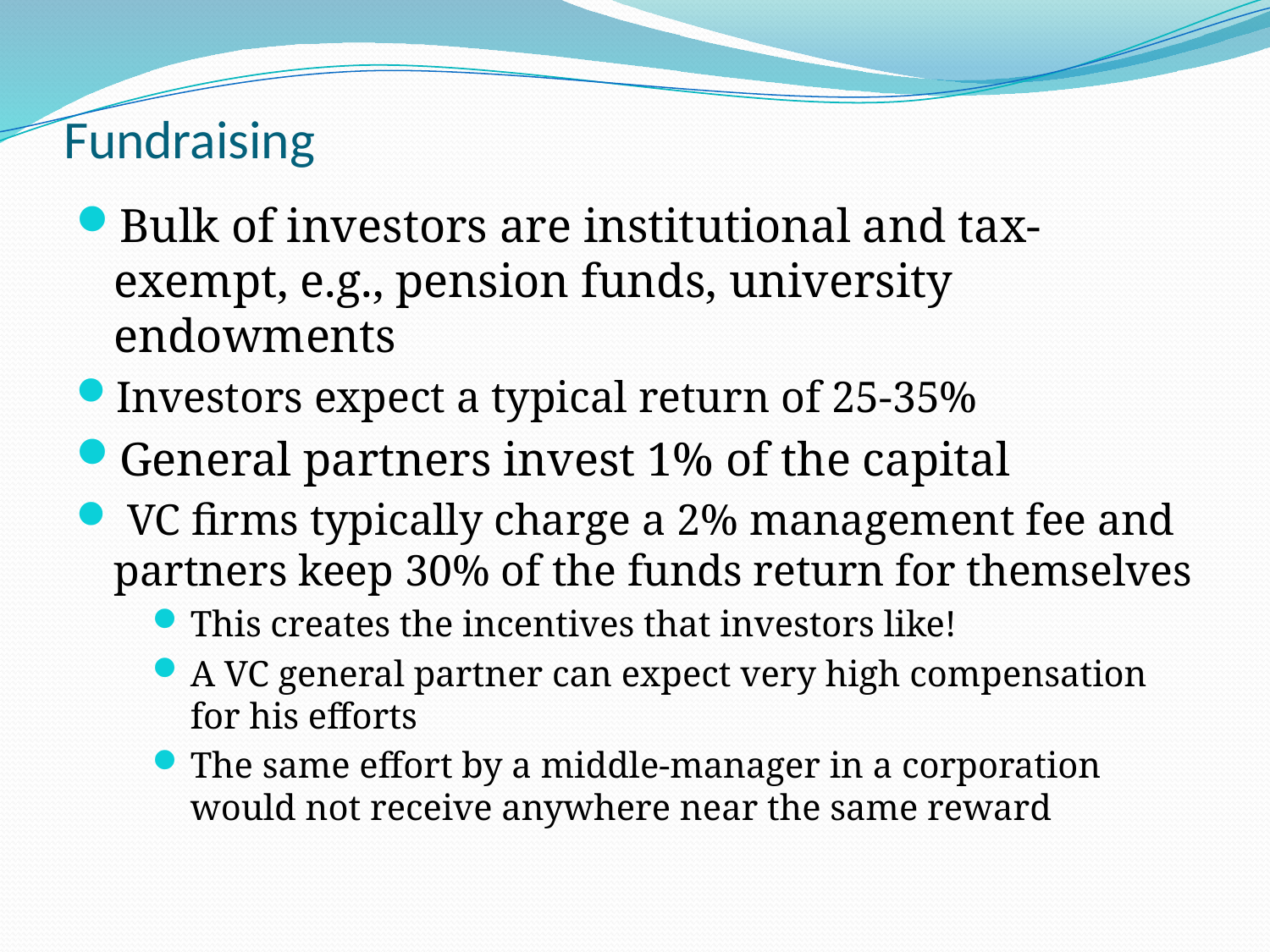

# Fundraising
Bulk of investors are institutional and tax-exempt, e.g., pension funds, university endowments
Investors expect a typical return of 25-35%
General partners invest 1% of the capital
 VC firms typically charge a 2% management fee and partners keep 30% of the funds return for themselves
This creates the incentives that investors like!
A VC general partner can expect very high compensation for his efforts
The same effort by a middle-manager in a corporation would not receive anywhere near the same reward